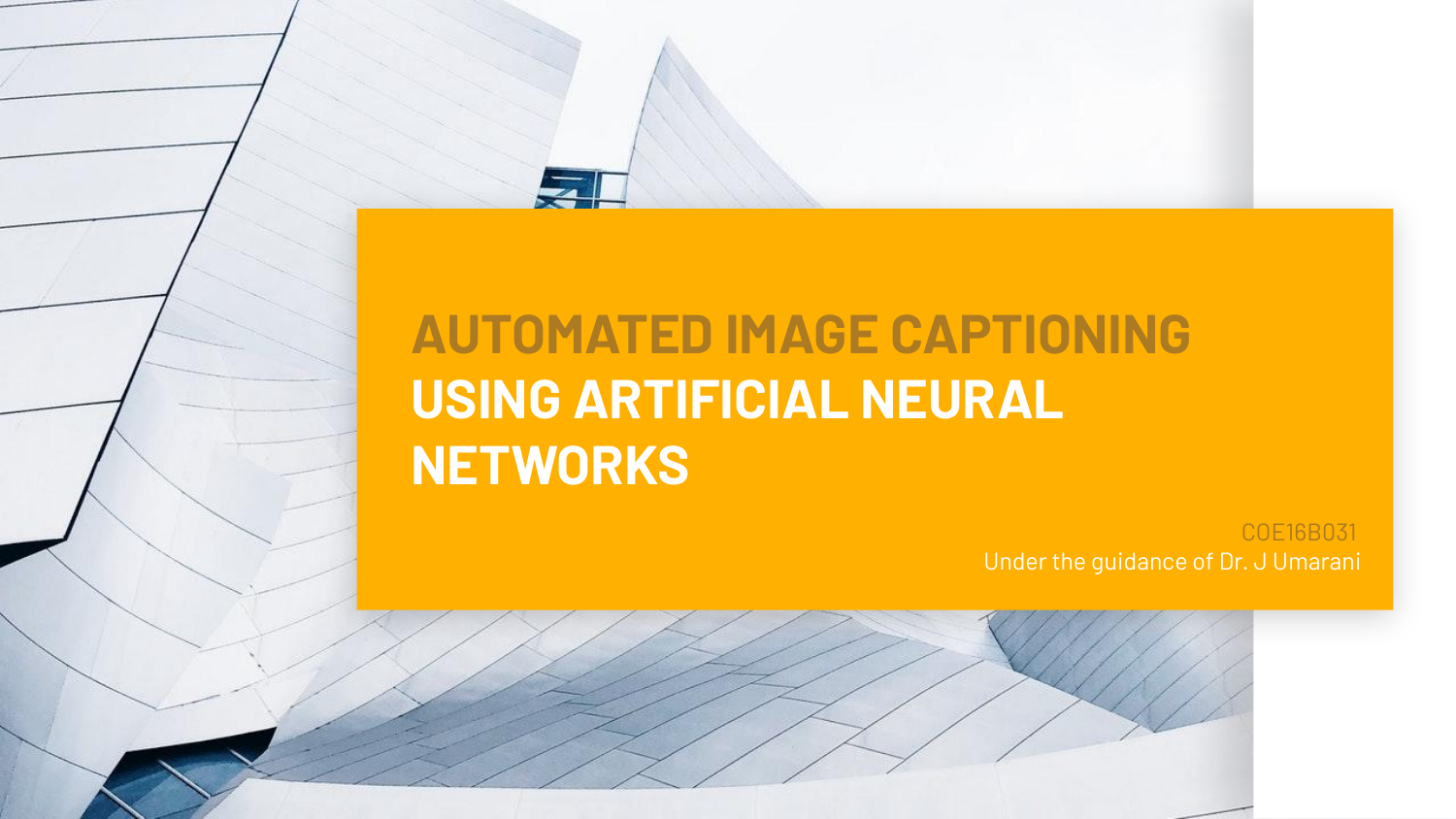

AUTOMATED IMAGE CAPTIONING USING ARTIFICIAL NEURAL NETWORKS
COE16B031
Under the guidance of Dr. J Umarani